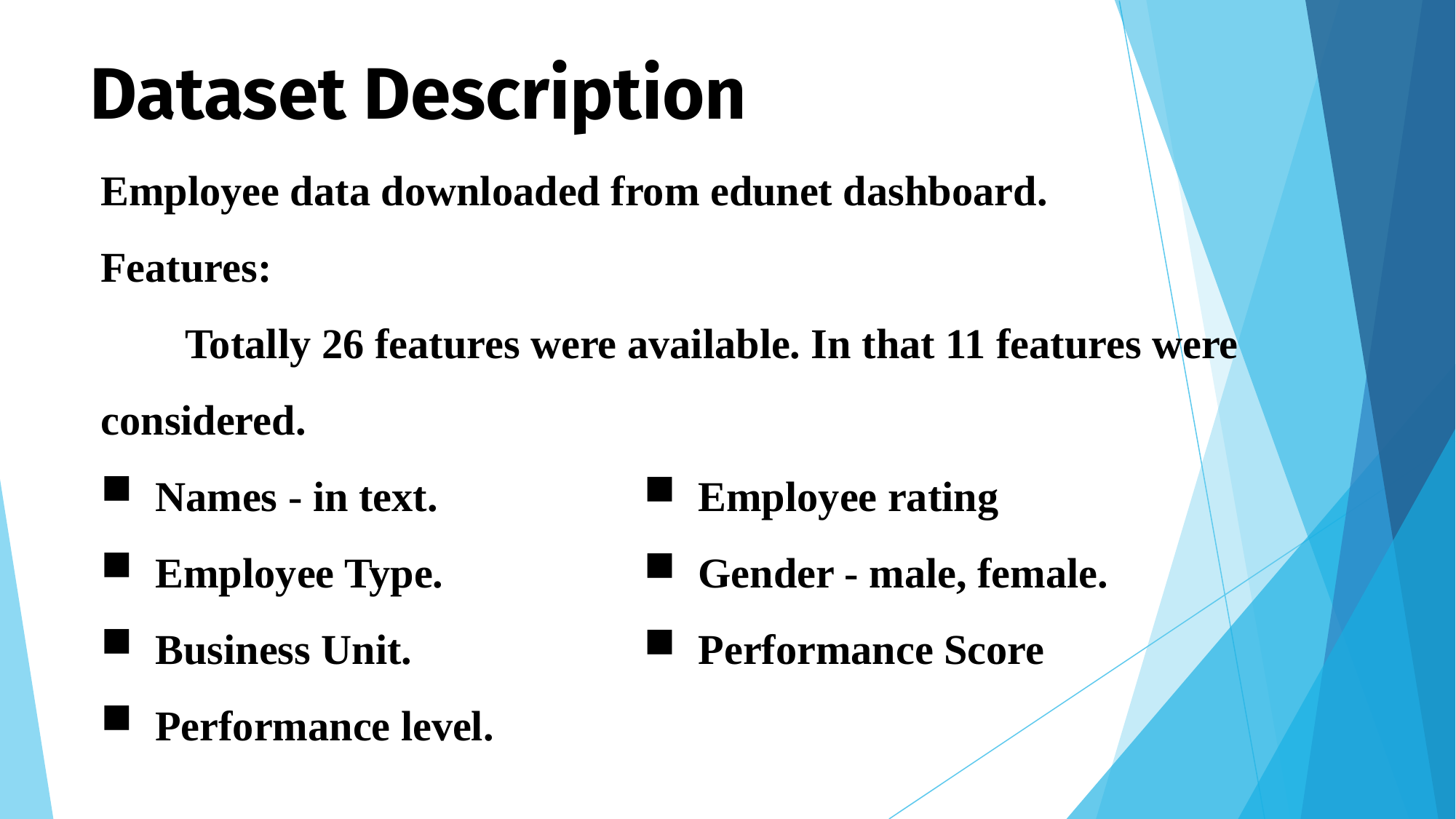

# Dataset Description
Employee data downloaded from edunet dashboard.
Features:
        Totally 26 features were available. In that 11 features were considered.
Names - in text.
Employee Type.
Business Unit.
Performance level.
Employee rating
Gender - male, female.
Performance Score